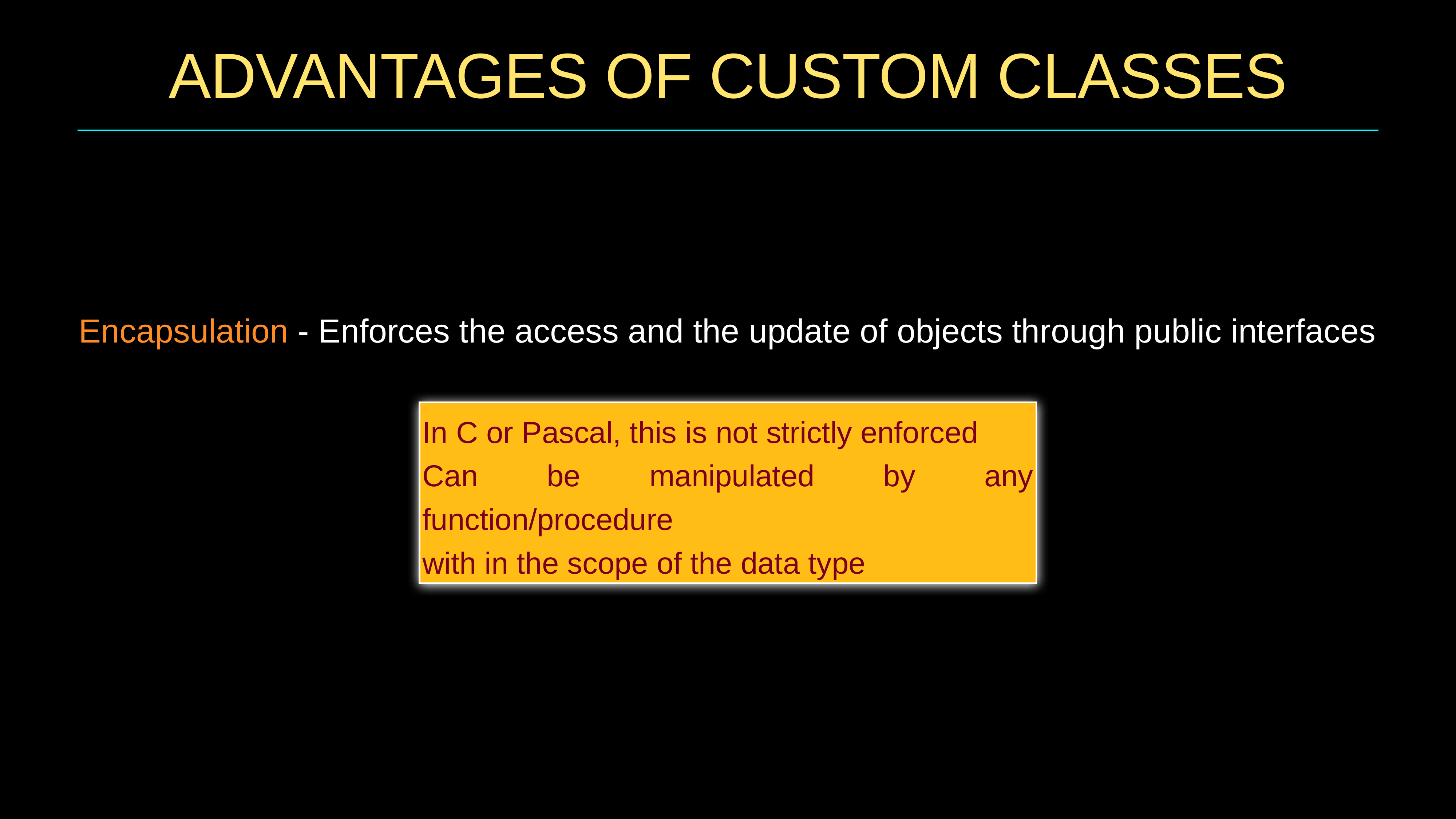

# Advantages of Custom Classes
Encapsulation - Enforces the access and the update of objects through public interfaces

In C or Pascal, this is not strictly enforced
Can be manipulated by any function/procedure
with in the scope of the data type
5